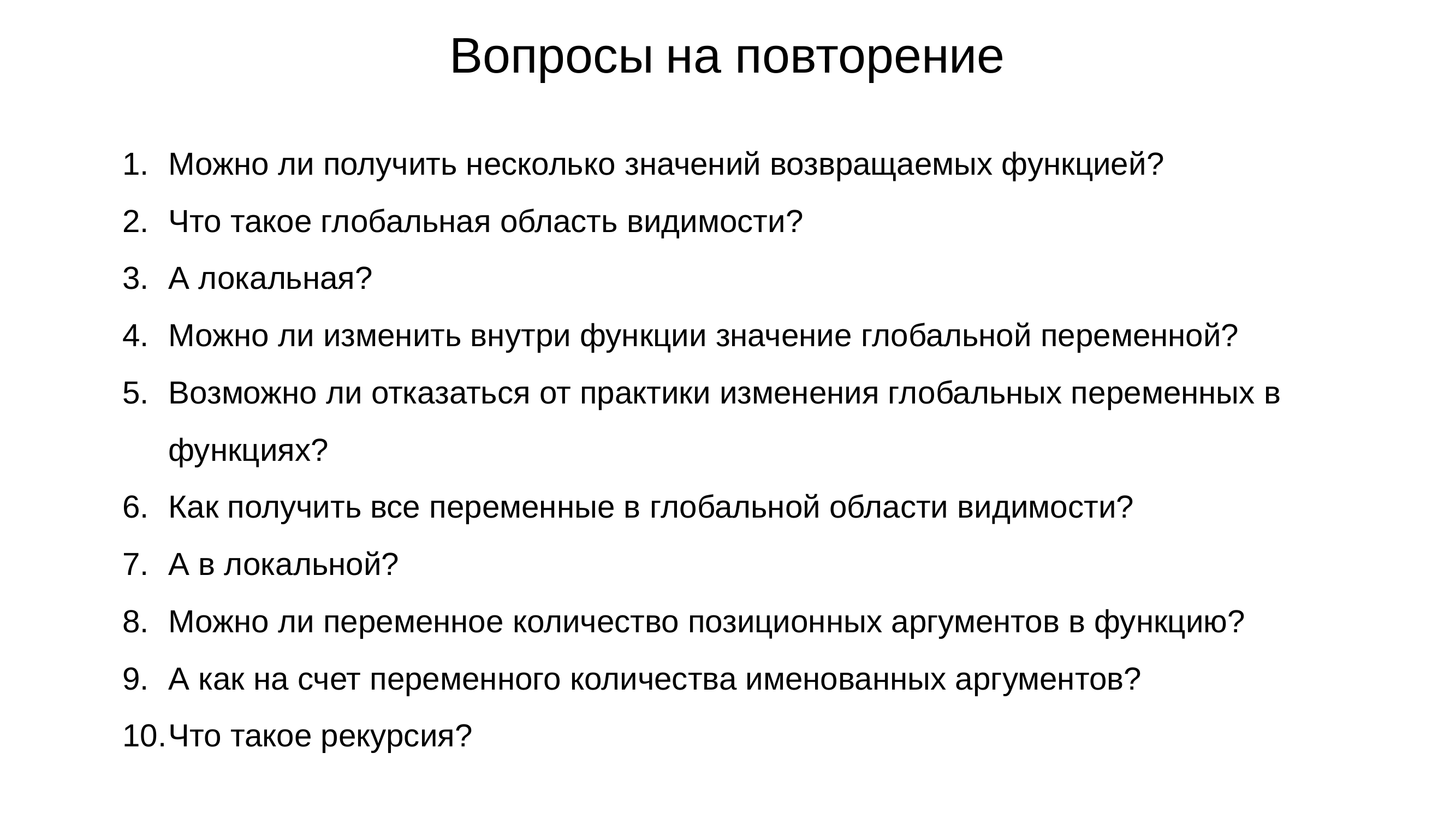

# Вопросы на повторение
Можно ли получить несколько значений возвращаемых функцией?
Что такое глобальная область видимости?
А локальная?
Можно ли изменить внутри функции значение глобальной переменной?
Возможно ли отказаться от практики изменения глобальных переменных в функциях?
Как получить все переменные в глобальной области видимости?
А в локальной?
Можно ли переменное количество позиционных аргументов в функцию?
А как на счет переменного количества именованных аргументов?
Что такое рекурсия?